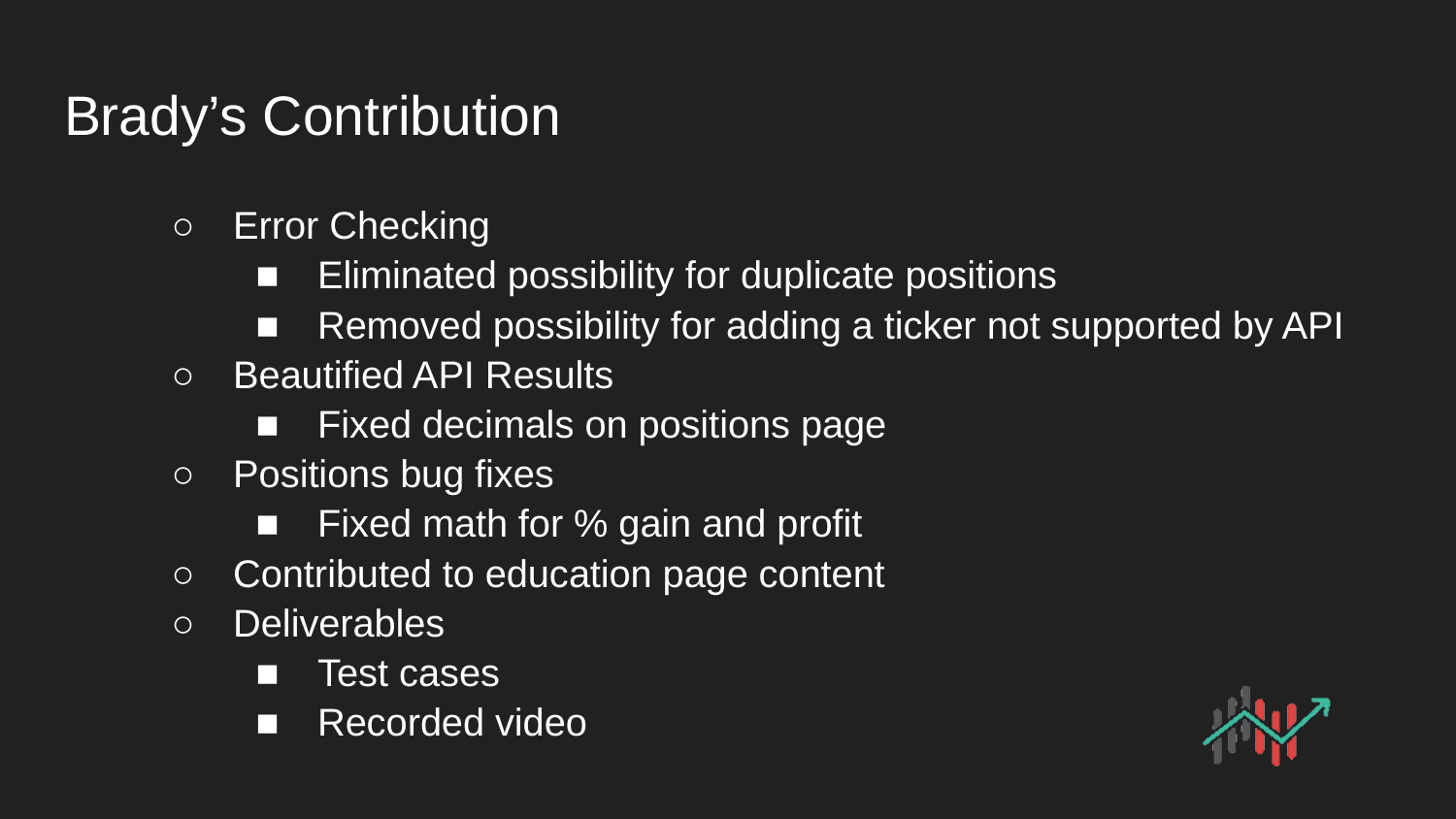

# Brady’s Contribution
Error Checking
Eliminated possibility for duplicate positions
Removed possibility for adding a ticker not supported by API
Beautified API Results
Fixed decimals on positions page
Positions bug fixes
Fixed math for % gain and profit
Contributed to education page content
Deliverables
Test cases
Recorded video